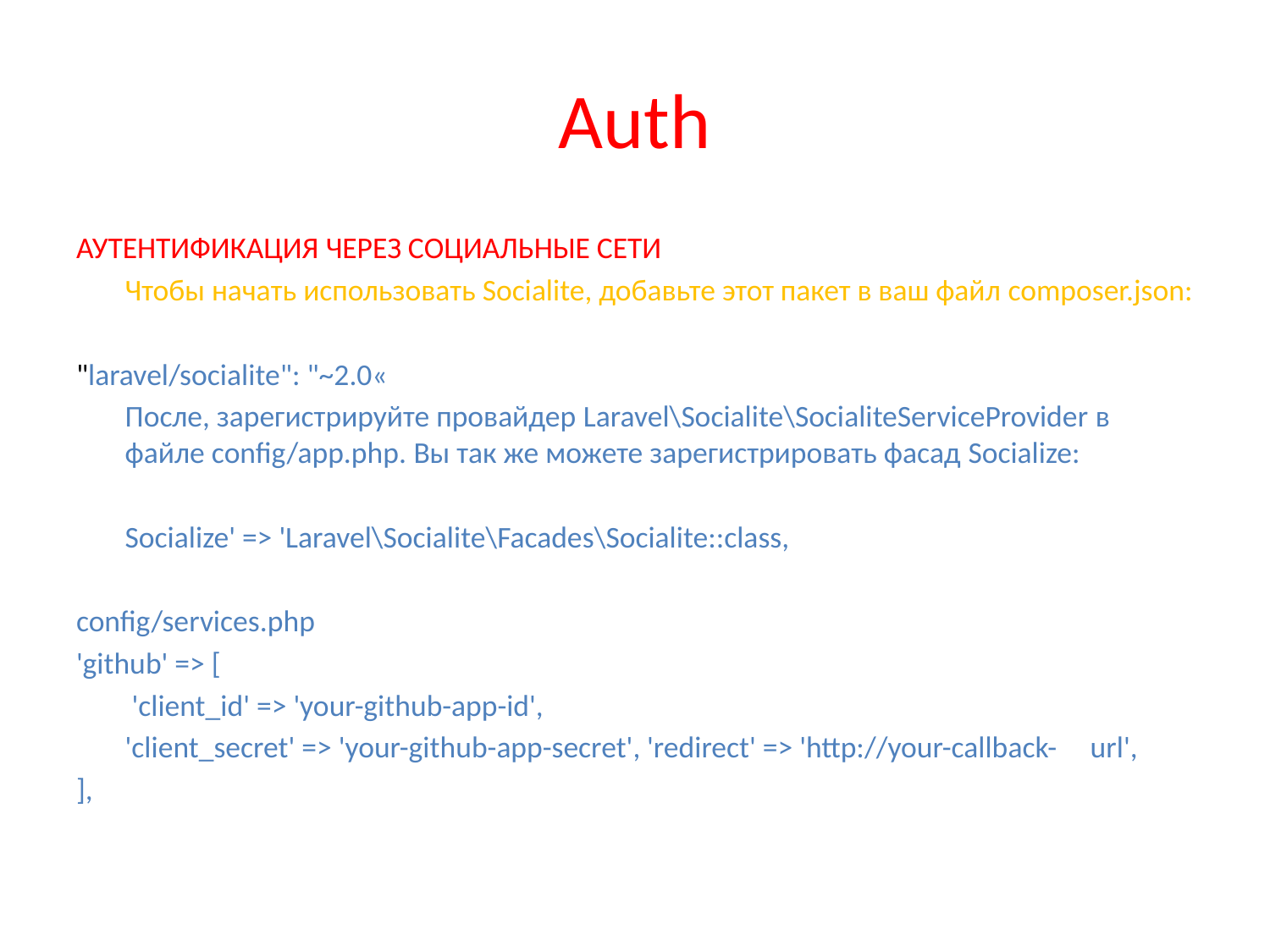

# Auth
АУТЕНТИФИКАЦИЯ через социальные сети
	Чтобы начать использовать Socialite, добавьте этот пакет в ваш файл composer.json:

"laravel/socialite": "~2.0«
	После, зарегистрируйте провайдер Laravel\Socialite\SocialiteServiceProvider в файле config/app.php. Вы так же можете зарегистрировать фасад Socialize:

	Socialize' => 'Laravel\Socialite\Facades\Socialite::class,

config/services.php
'github' => [
		 'client_id' => 'your-github-app-id',
		'client_secret' => 'your-github-app-secret', 'redirect' => 'http://your-callback-	url',
],